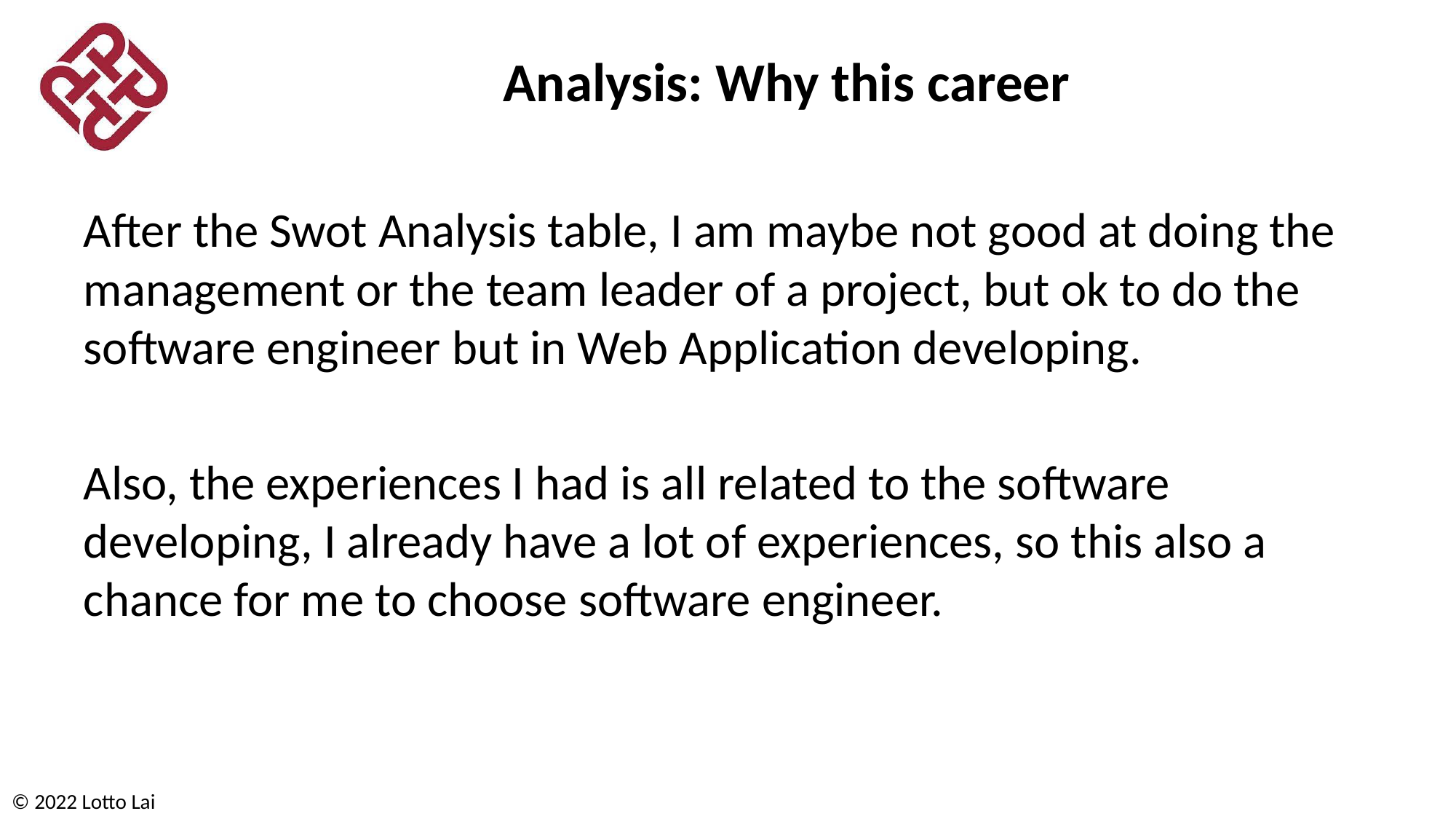

# Analysis: Why this career
After the Swot Analysis table, I am maybe not good at doing the management or the team leader of a project, but ok to do the software engineer but in Web Application developing.

Also, the experiences I had is all related to the software developing, I already have a lot of experiences, so this also a chance for me to choose software engineer.